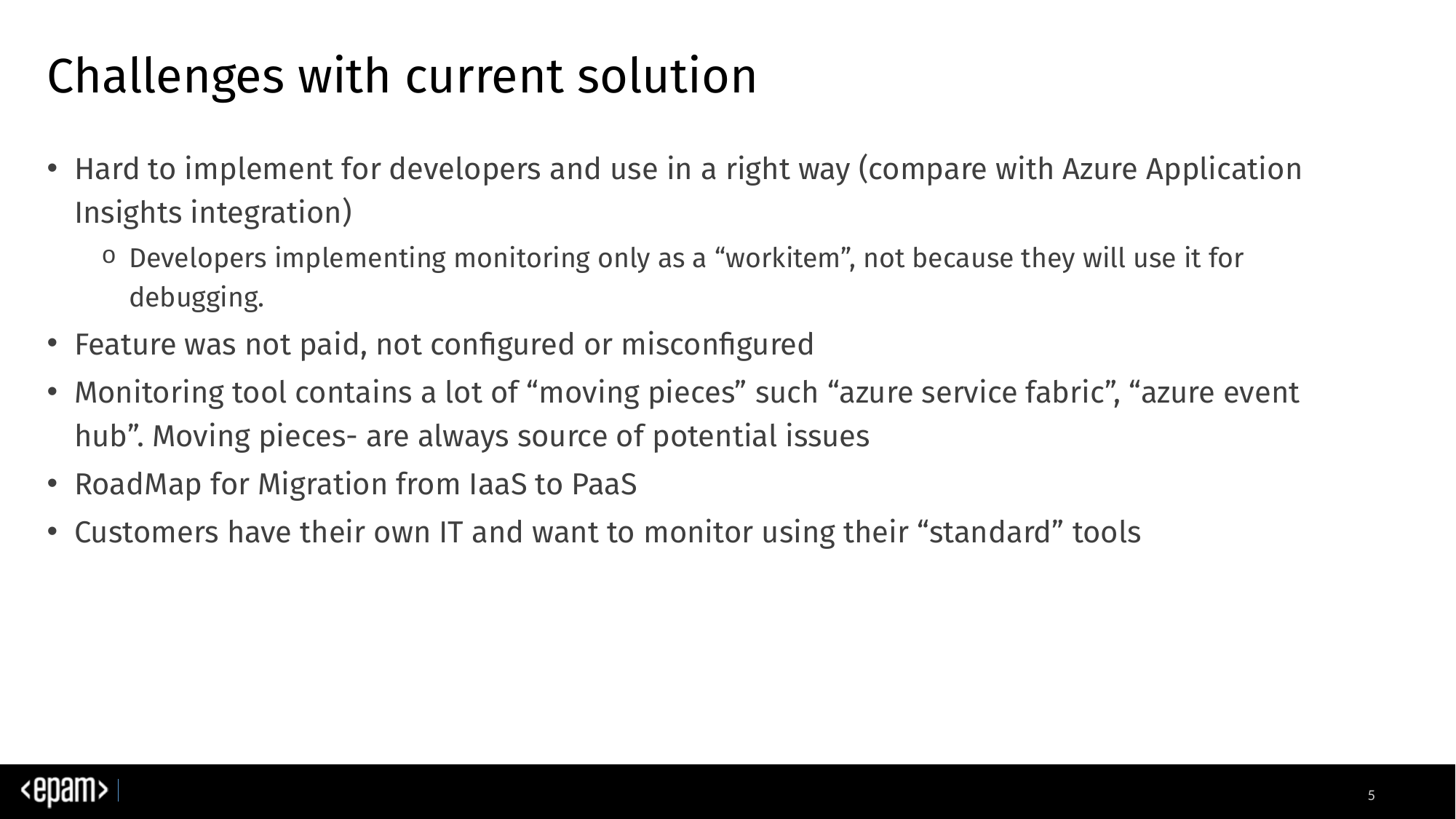

# Challenges with current solution
Hard to implement for developers and use in a right way (compare with Azure Application Insights integration)
Developers implementing monitoring only as a “workitem”, not because they will use it for debugging.
Feature was not paid, not configured or misconfigured
Monitoring tool contains a lot of “moving pieces” such “azure service fabric”, “azure event hub”. Moving pieces- are always source of potential issues
RoadMap for Migration from IaaS to PaaS
Customers have their own IT and want to monitor using their “standard” tools